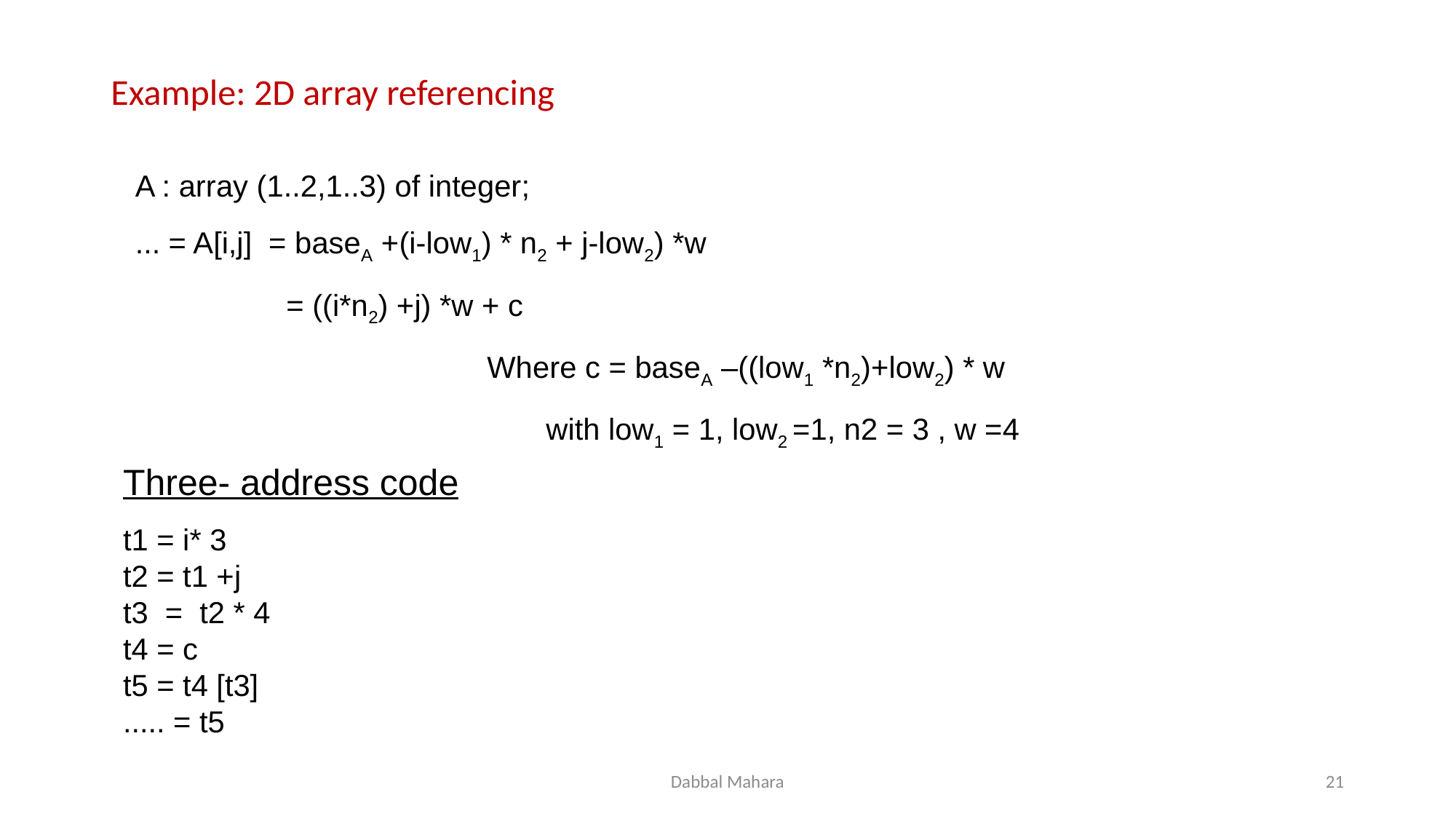

# Example: 2D array referencing
A : array (1..2,1..3) of integer;
... = A[i,j]  = baseA +(i-low1) * n2 + j-low2) *w
	     = ((i*n2) +j) *w + c
	                             Where c = baseA –((low1 *n2)+low2) * w
		                       with low1 = 1, low2 =1, n2 = 3 , w =4
Three- address code
t1 = i* 3
t2 = t1 +j
t3  =  t2 * 4
t4 = c
t5 = t4 [t3]
..... = t5
Dabbal Mahara
21